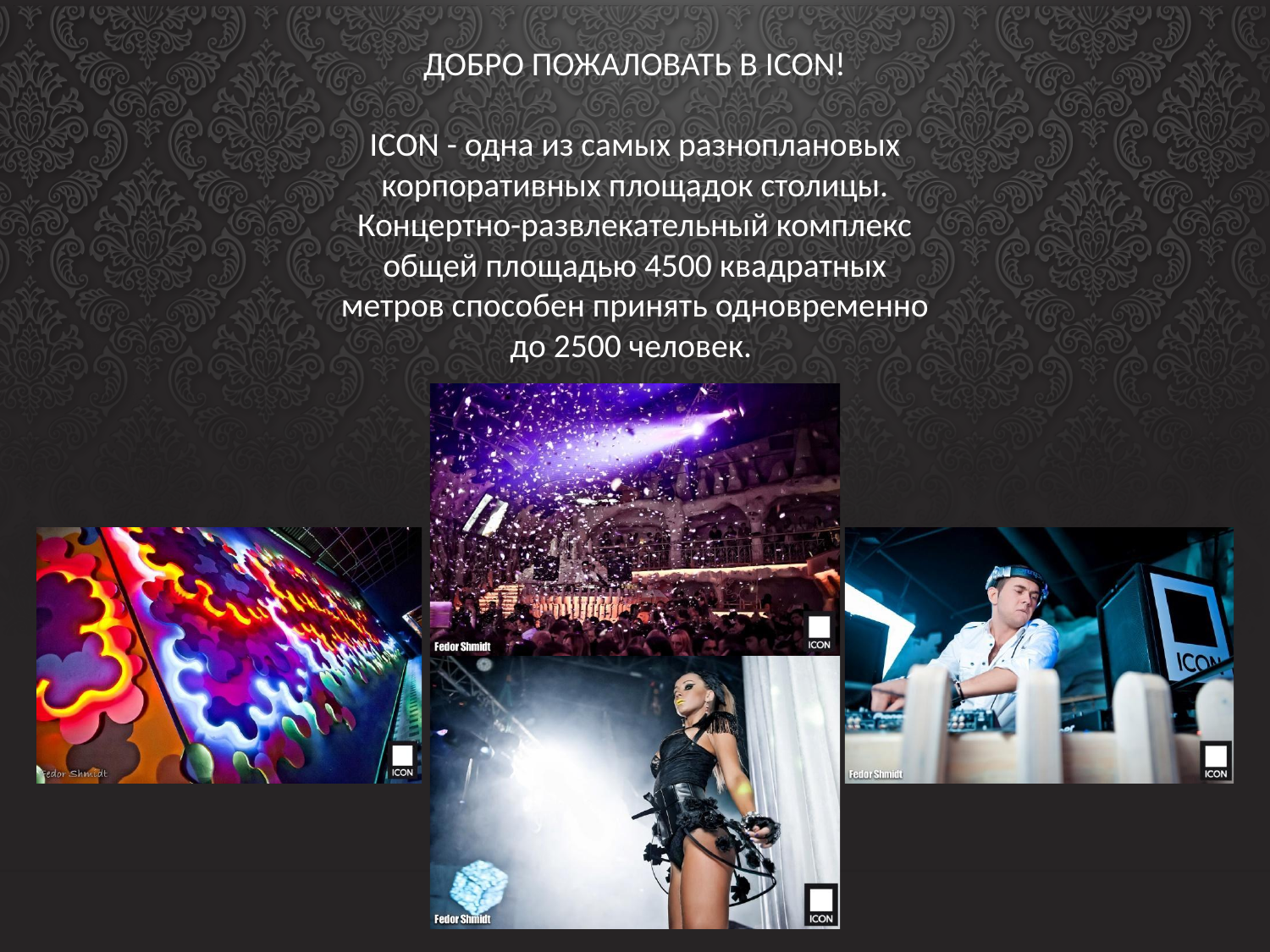

ДОБРО ПОЖАЛОВАТЬ В ICON!

ICON - одна из самых разноплановых корпоративных площадок столицы. Концертно-развлекательный комплекс общей площадью 4500 квадратных метров способен принять одновременно до 2500 человек.